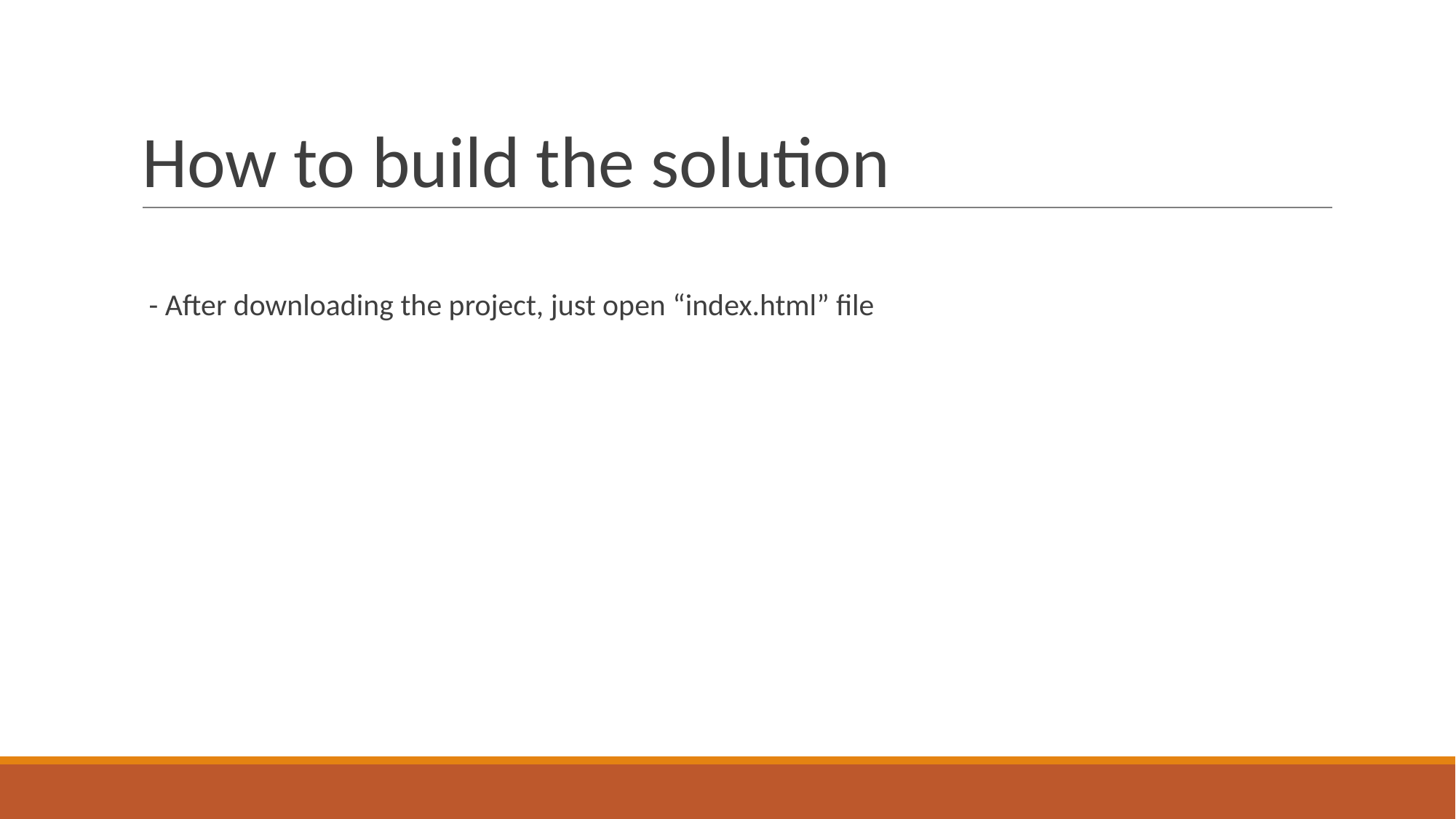

# How to build the solution
 - After downloading the project, just open “index.html” file